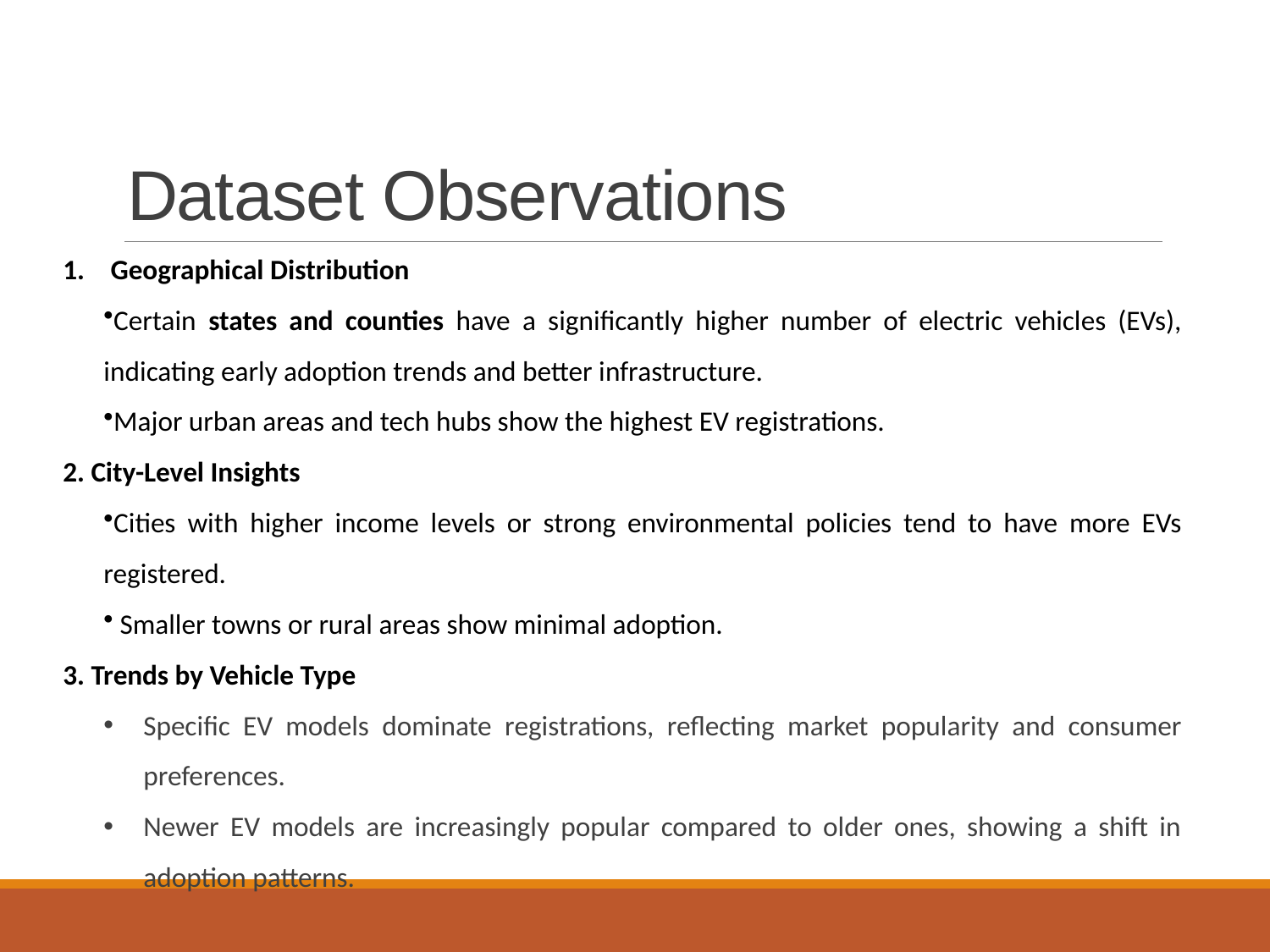

# Dataset Observations
Geographical Distribution
Certain states and counties have a significantly higher number of electric vehicles (EVs), indicating early adoption trends and better infrastructure.
Major urban areas and tech hubs show the highest EV registrations.
2. City-Level Insights
Cities with higher income levels or strong environmental policies tend to have more EVs registered.
 Smaller towns or rural areas show minimal adoption.
3. Trends by Vehicle Type
Specific EV models dominate registrations, reflecting market popularity and consumer preferences.
Newer EV models are increasingly popular compared to older ones, showing a shift in adoption patterns.